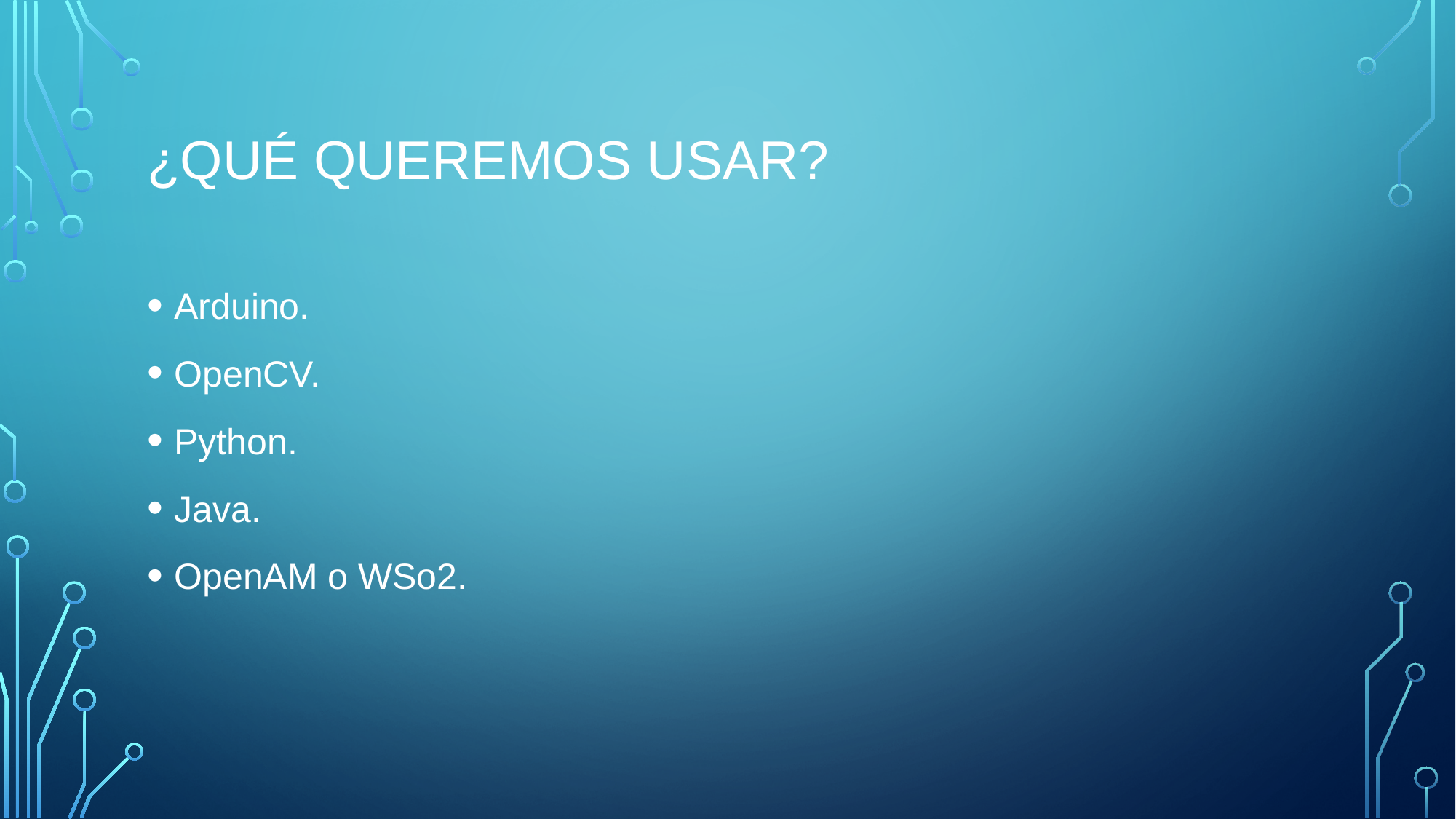

# ¿Qué queremos usar?
Arduino.
OpenCV.
Python.
Java.
OpenAM o WSo2.